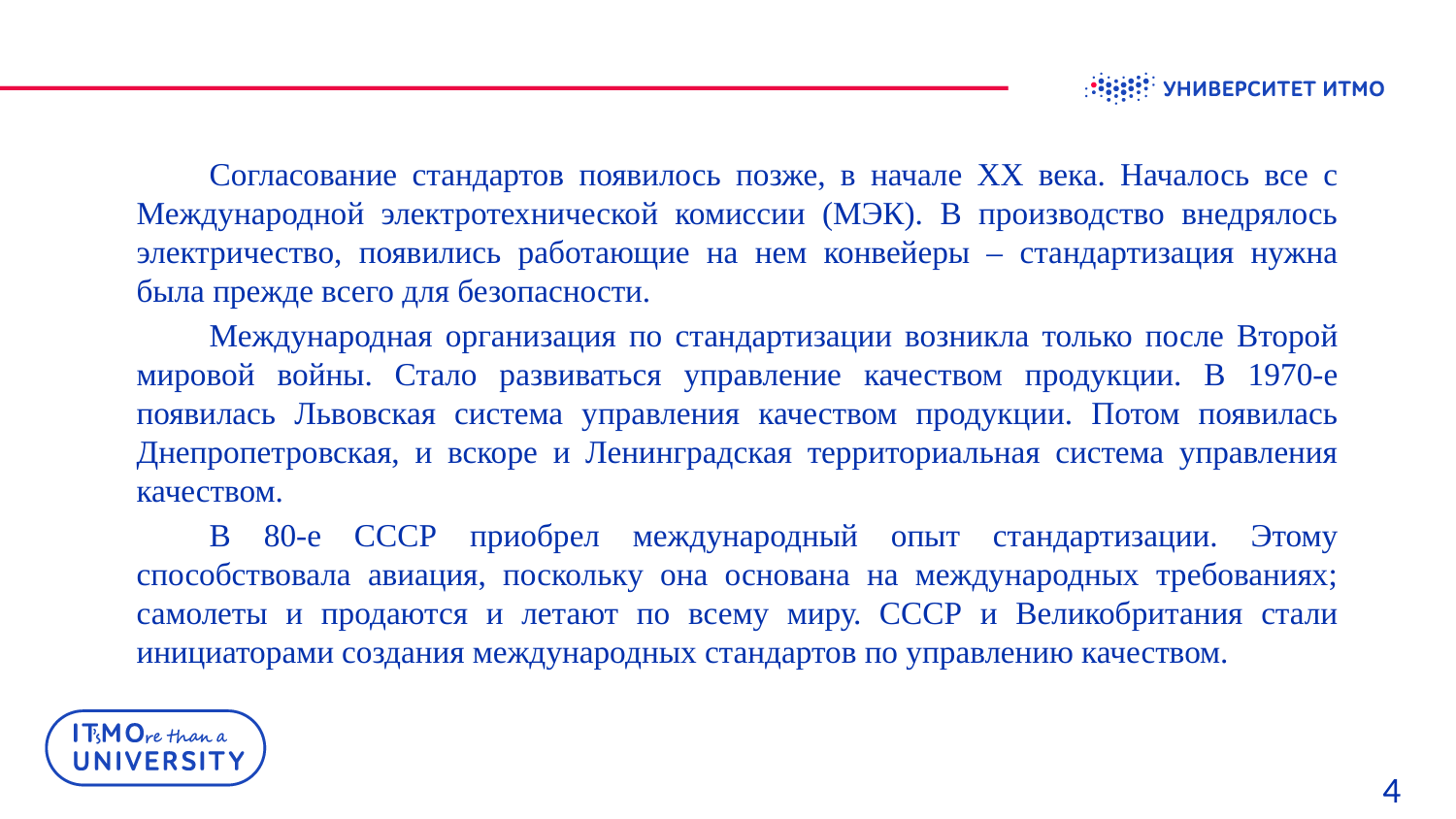

Согласование стандартов появилось позже, в начале ХХ века. Началось все с Международной электротехнической комиссии (МЭК). В производство внедрялось электричество, появились работающие на нем конвейеры – стандартизация нужна была прежде всего для безопасности.
Международная организация по стандартизации возникла только после Второй мировой войны. Стало развиваться управление качеством продукции. В 1970-е появилась Львовская система управления качеством продукции. Потом появилась Днепропетровская, и вскоре и Ленинградская территориальная система управления качеством.
В 80-е СССР приобрел международный опыт стандартизации. Этому способствовала авиация, поскольку она основана на международных требованиях; самолеты и продаются и летают по всему миру. СССР и Великобритания стали инициаторами создания международных стандартов по управлению качеством.

4